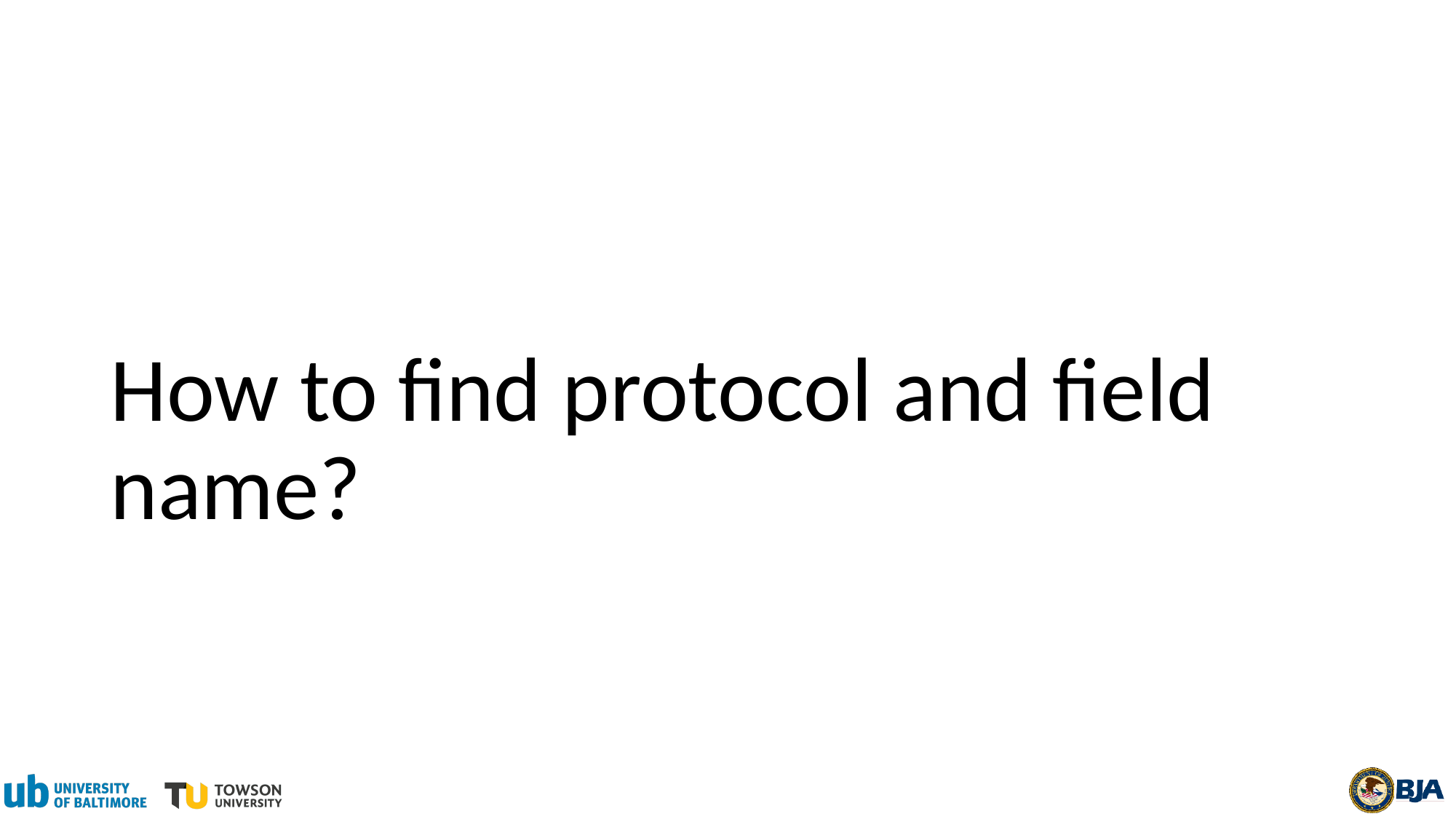

# How to find protocol and field name?